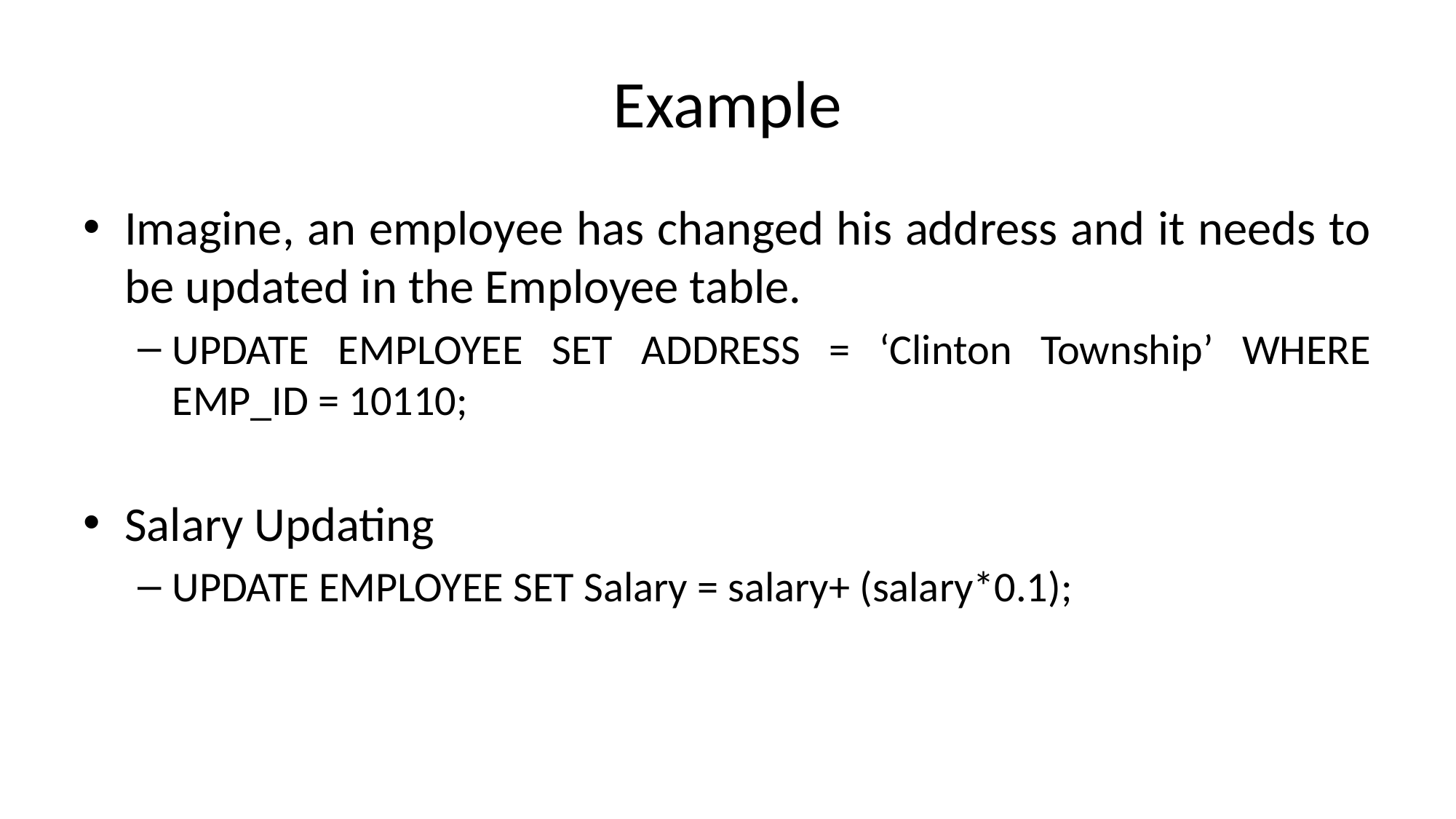

# Example
Imagine, an employee has changed his address and it needs to be updated in the Employee table.
UPDATE EMPLOYEE SET ADDRESS = ‘Clinton Township’ WHERE EMP_ID = 10110;

Salary Updating
UPDATE EMPLOYEE SET Salary = salary+ (salary*0.1);